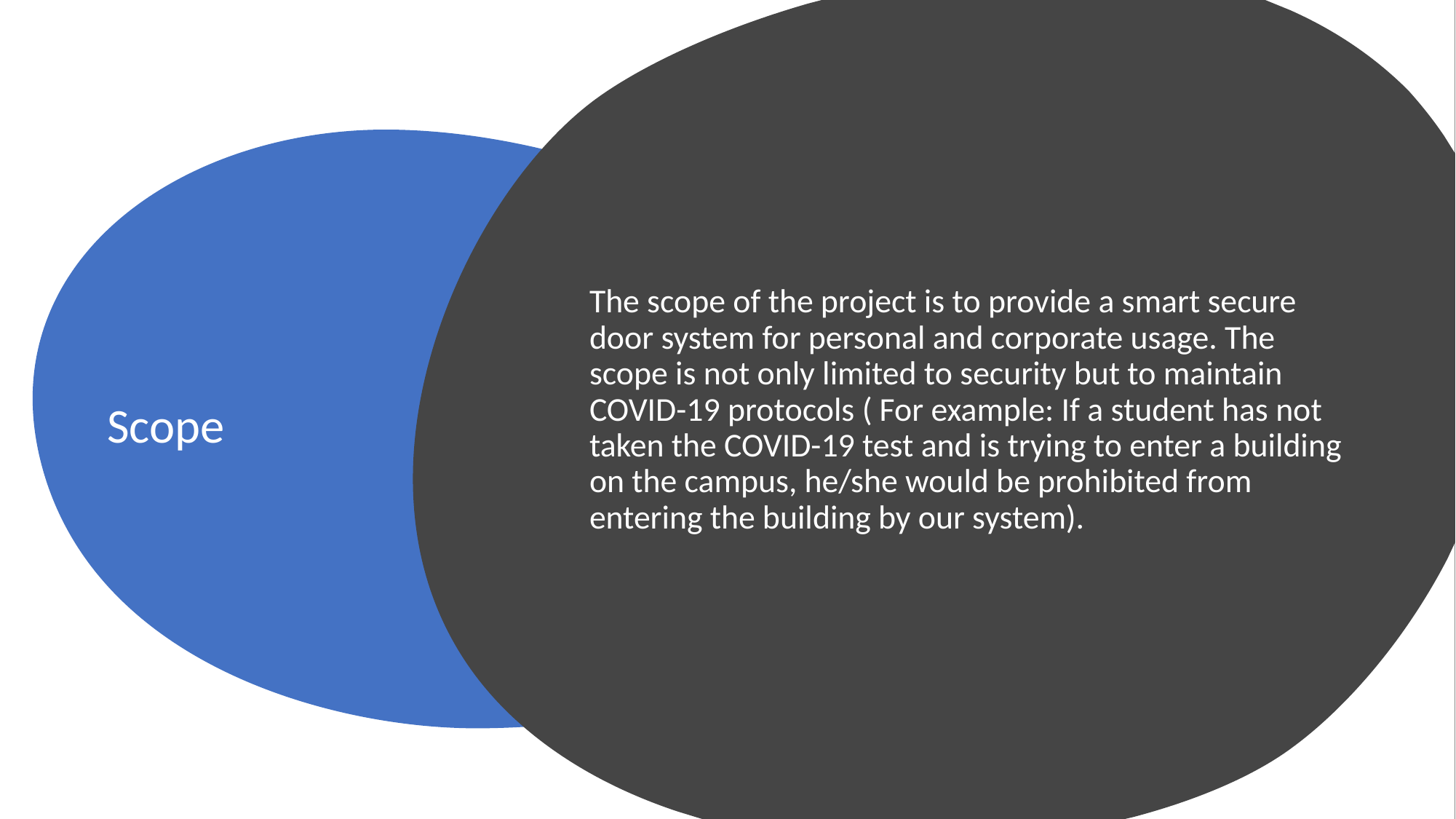

The scope of the project is to provide a smart secure door system for personal and corporate usage. The scope is not only limited to security but to maintain COVID-19 protocols ( For example: If a student has not taken the COVID-19 test and is trying to enter a building on the campus, he/she would be prohibited from entering the building by our system).
# Scope